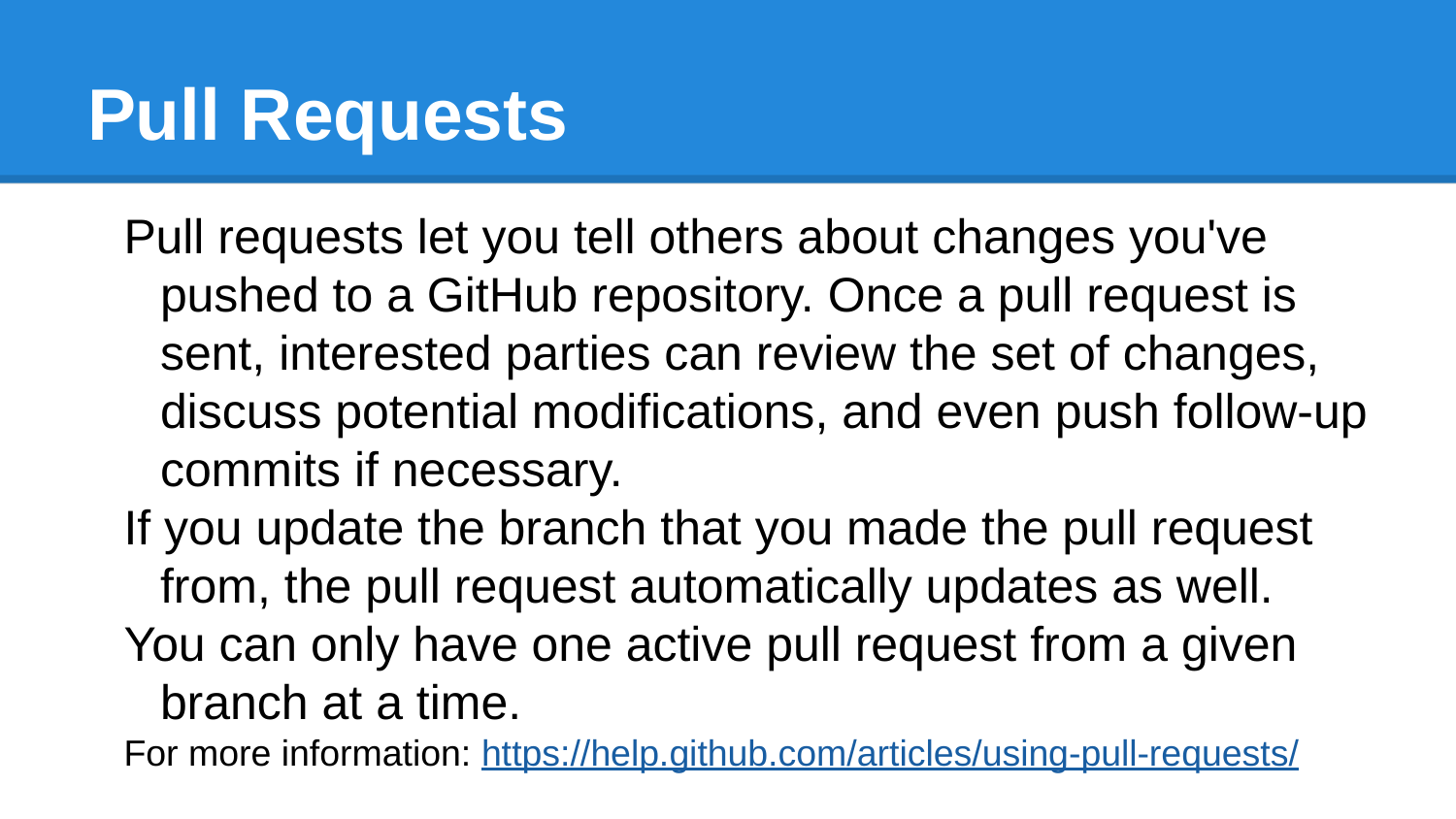

# Pull Requests
Pull requests let you tell others about changes you've pushed to a GitHub repository. Once a pull request is sent, interested parties can review the set of changes, discuss potential modifications, and even push follow-up commits if necessary.
If you update the branch that you made the pull request from, the pull request automatically updates as well.
You can only have one active pull request from a given branch at a time.
For more information: https://help.github.com/articles/using-pull-requests/